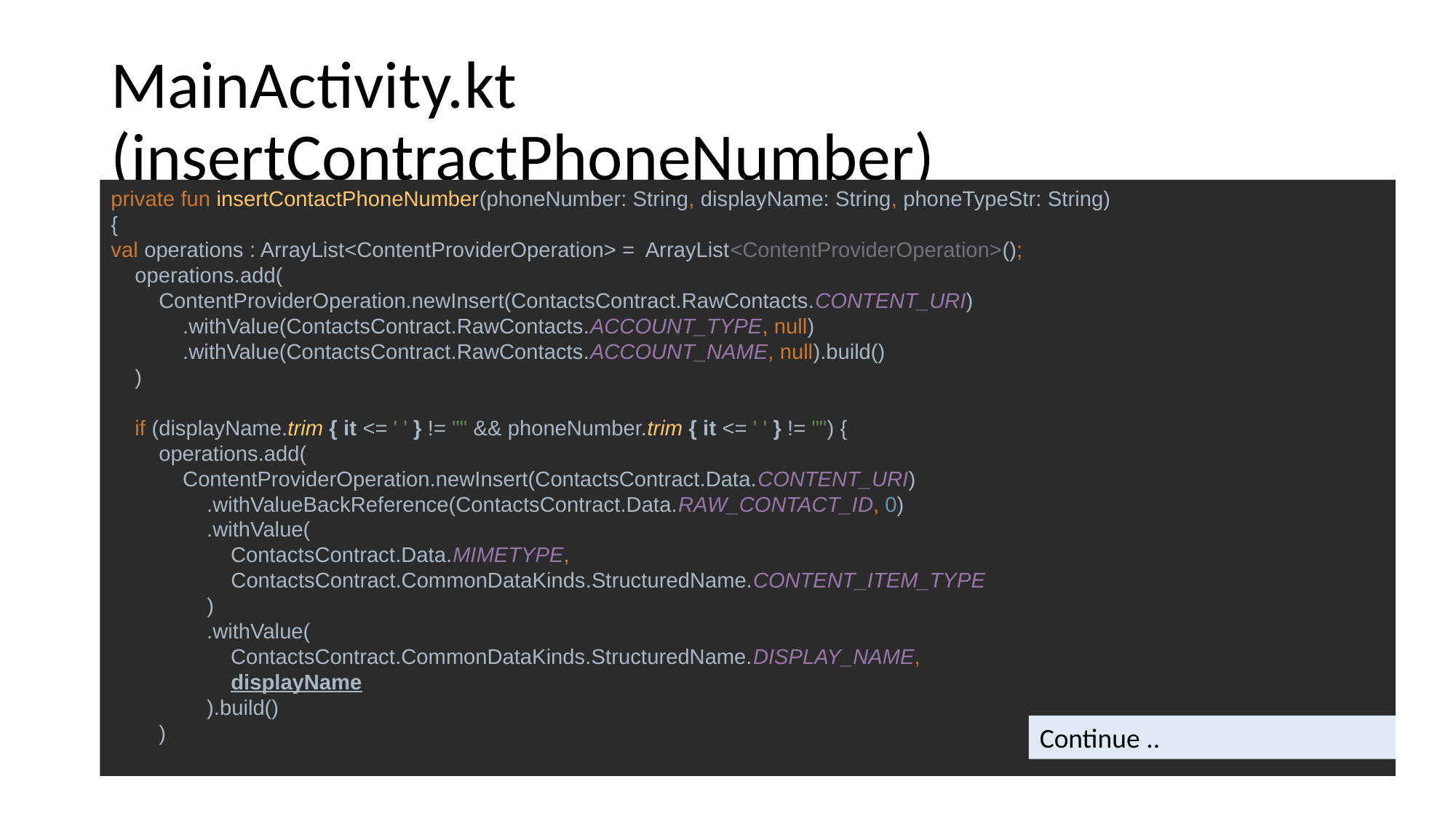

# MainActivity.kt (insertContractPhoneNumber)
private fun insertContactPhoneNumber(phoneNumber: String, displayName: String, phoneTypeStr: String)
{
val operations : ArrayList<ContentProviderOperation> =  ArrayList<ContentProviderOperation>();
    operations.add(
        ContentProviderOperation.newInsert(ContactsContract.RawContacts.CONTENT_URI)
            .withValue(ContactsContract.RawContacts.ACCOUNT_TYPE, null)
            .withValue(ContactsContract.RawContacts.ACCOUNT_NAME, null).build()
    )
    if (displayName.trim { it <= ' ' } != "" && phoneNumber.trim { it <= ' ' } != "") {
        operations.add(
            ContentProviderOperation.newInsert(ContactsContract.Data.CONTENT_URI)
                .withValueBackReference(ContactsContract.Data.RAW_CONTACT_ID, 0)
                .withValue(
                    ContactsContract.Data.MIMETYPE,
                    ContactsContract.CommonDataKinds.StructuredName.CONTENT_ITEM_TYPE
                )
                .withValue(
                    ContactsContract.CommonDataKinds.StructuredName.DISPLAY_NAME,
                    displayName
                ).build()
        )
Continue ..